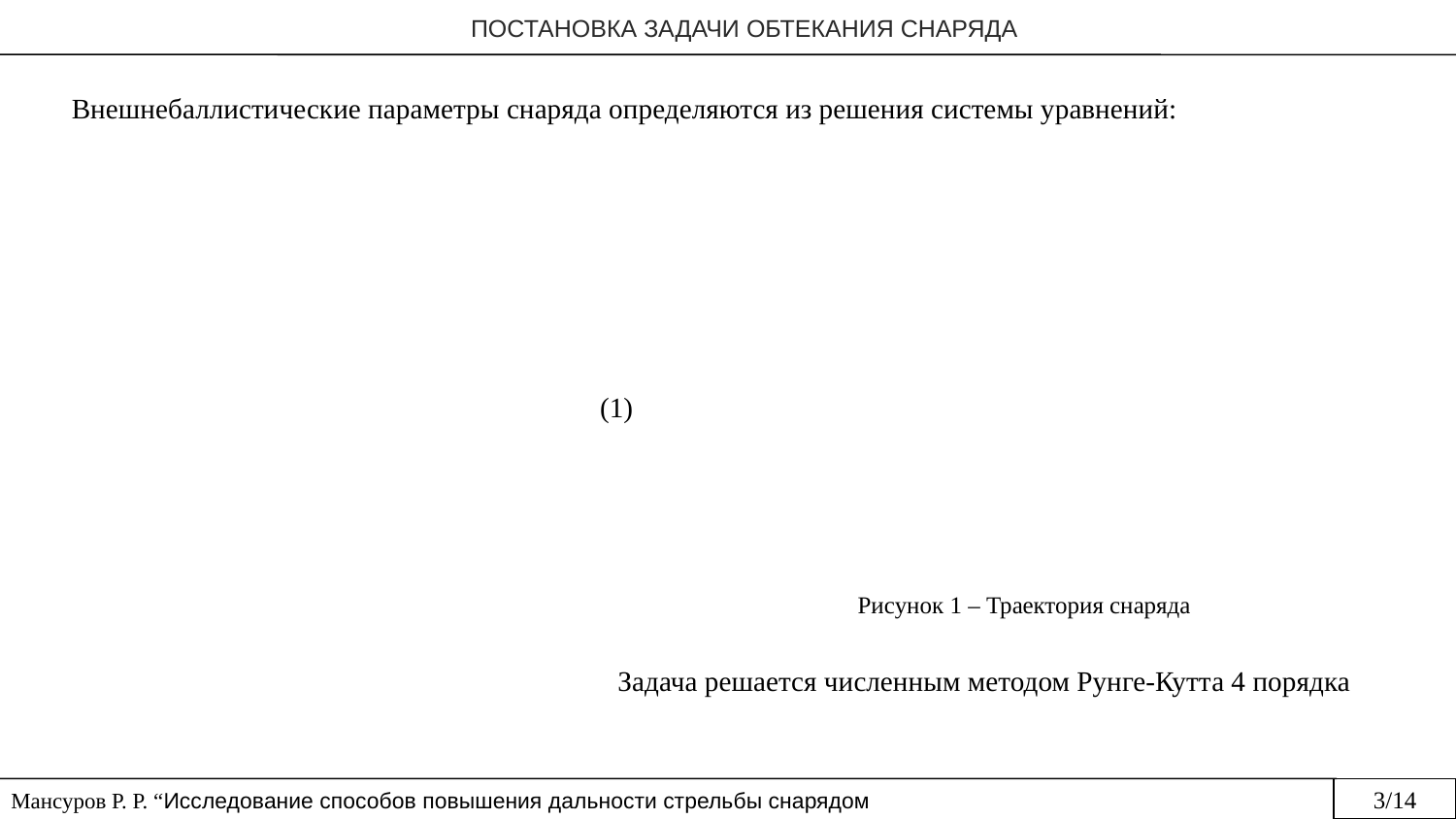

ПОСТАНОВКА ЗАДАЧИ ОБТЕКАНИЯ СНАРЯДА

Внешнебаллистические параметры снаряда определяются из решения системы уравнений:
(1)
Рисунок 1 – Траектория снаряда
Задача решается численным методом Рунге-Кутта 4 порядка

3/14
Мансуров Р. Р. “Исследование способов повышения дальности стрельбы снарядом